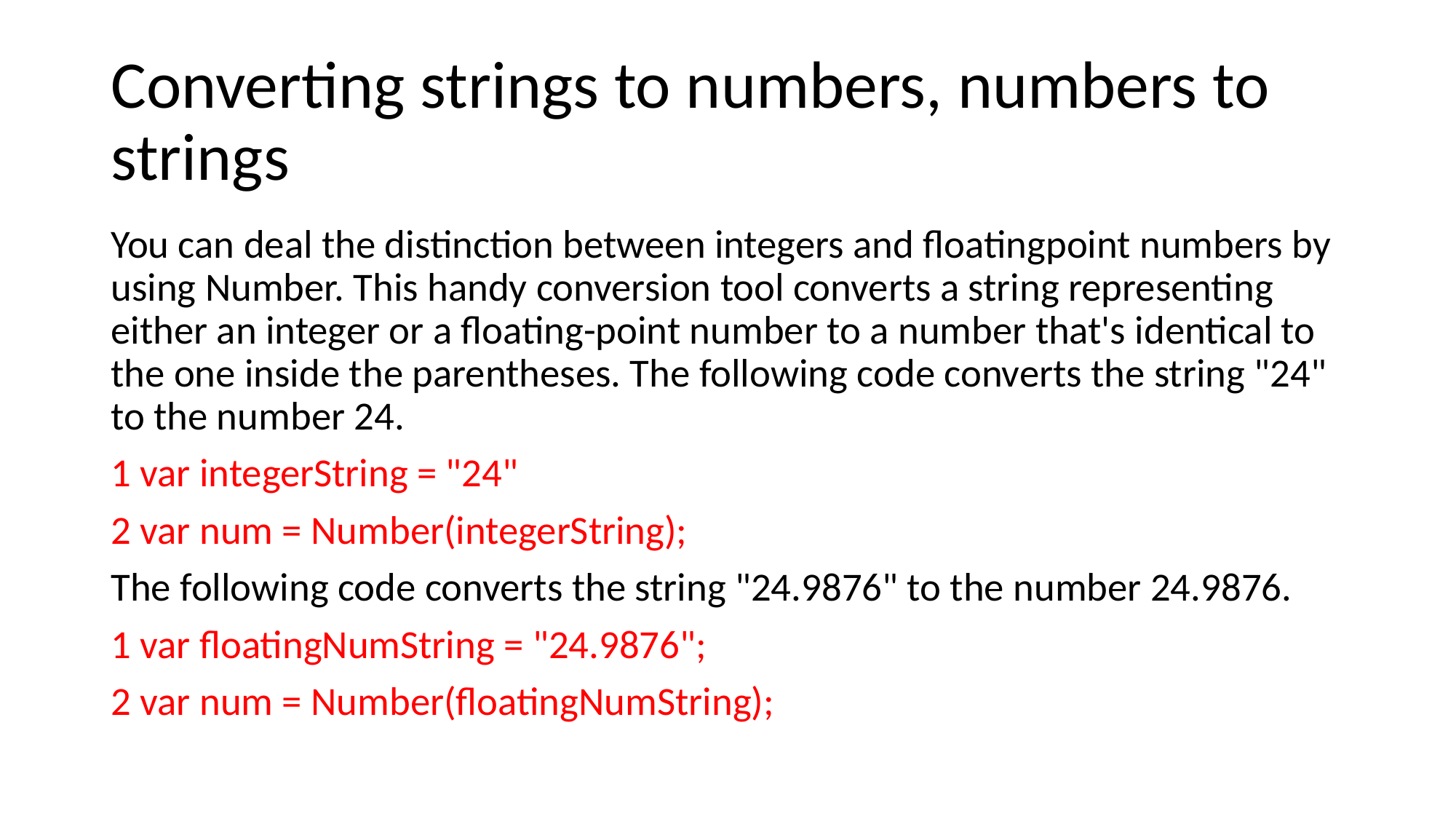

# Converting strings to numbers, numbers to strings
You can deal the distinction between integers and floatingpoint numbers by using Number. This handy conversion tool converts a string representing either an integer or a floating-point number to a number that's identical to the one inside the parentheses. The following code converts the string "24" to the number 24.
1 var integerString = "24"
2 var num = Number(integerString);
The following code converts the string "24.9876" to the number 24.9876.
1 var floatingNumString = "24.9876";
2 var num = Number(floatingNumString);